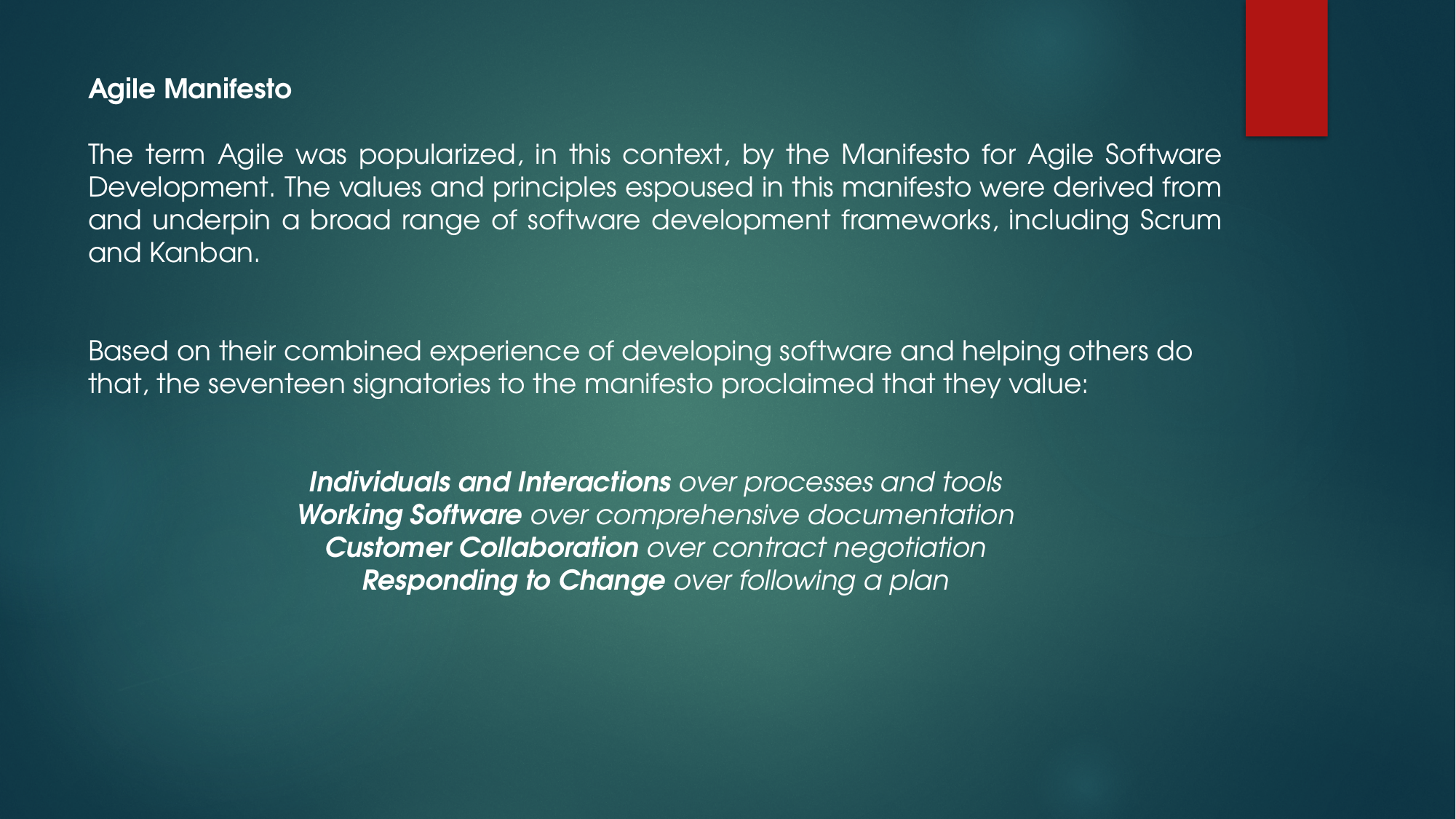

Agile Manifesto

The term Agile was popularized, in this context, by the Manifesto for Agile Software Development. The values and principles espoused in this manifesto were derived from and underpin a broad range of software development frameworks, including Scrum and Kanban.

Based on their combined experience of developing software and helping others do that, the seventeen signatories to the manifesto proclaimed that they value:

Individuals and Interactions over processes and tools
Working Software over comprehensive documentation
Customer Collaboration over contract negotiation
Responding to Change over following a plan